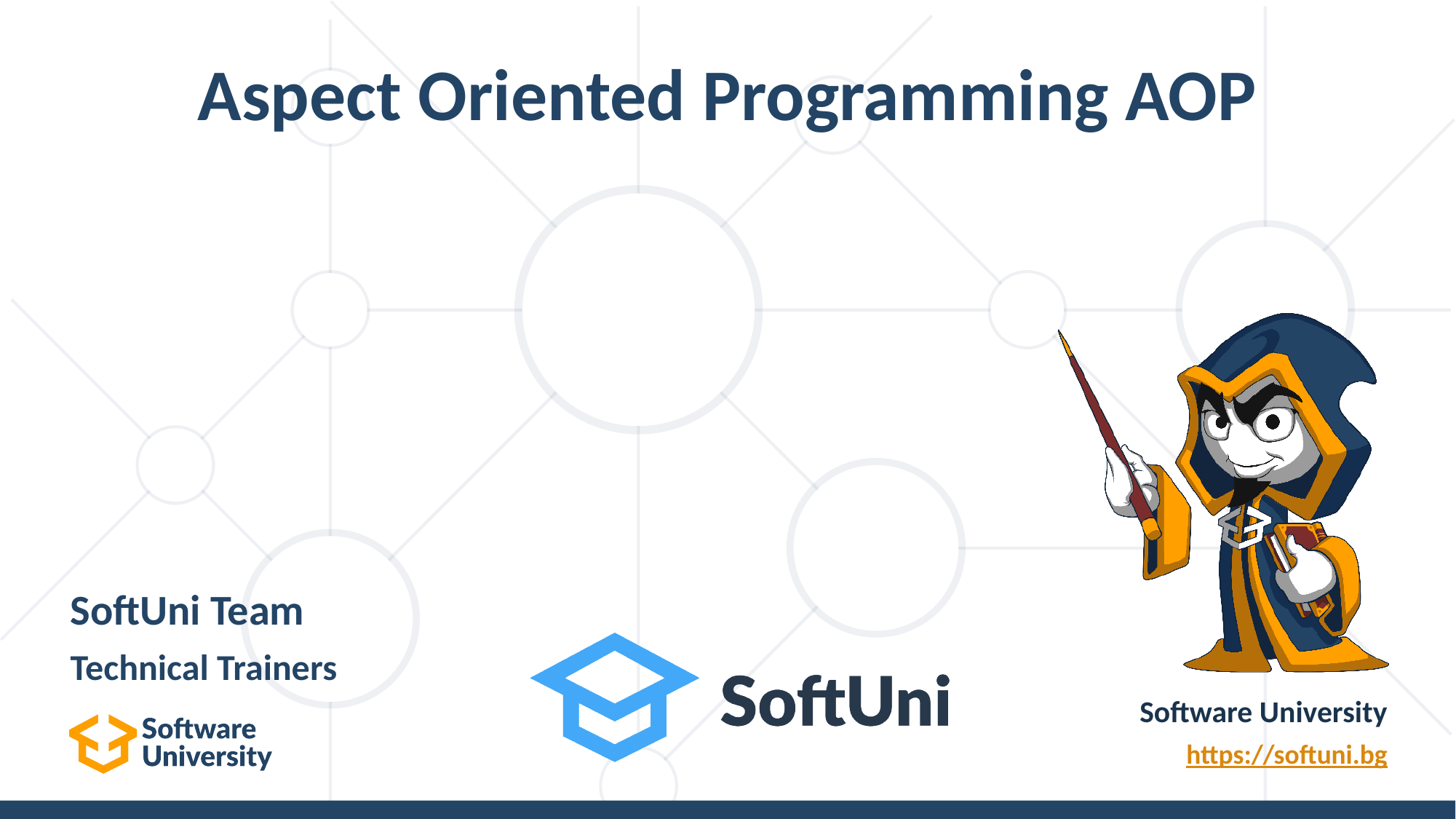

# Aspect Oriented Programming AOP
SoftUni Team
Technical Trainers
Software University
https://softuni.bg